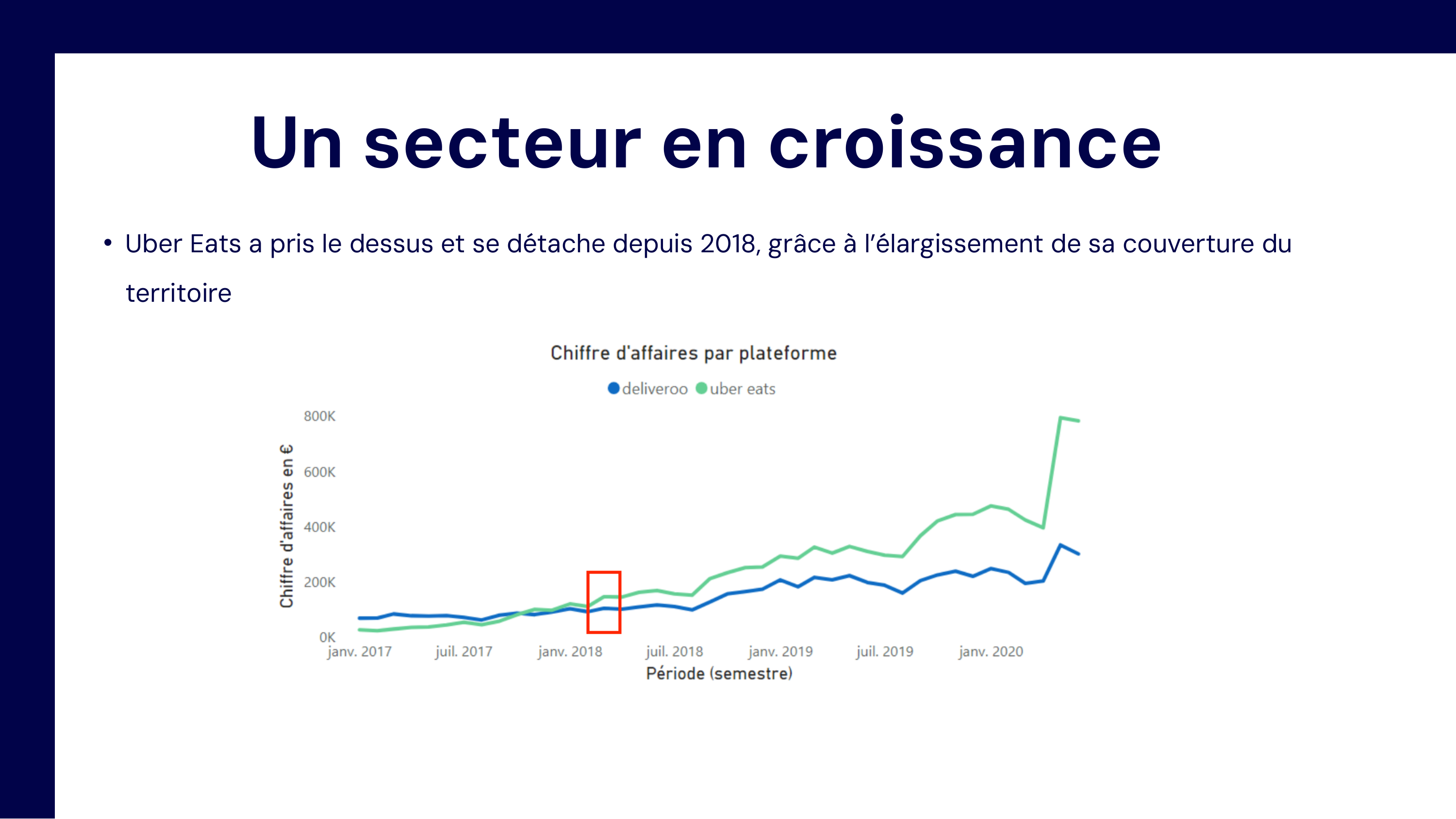

Un secteur en croissance

Uber Eats a pris le dessus et se détache depuis 2018, grâce à l’élargissement de sa couverture du territoire